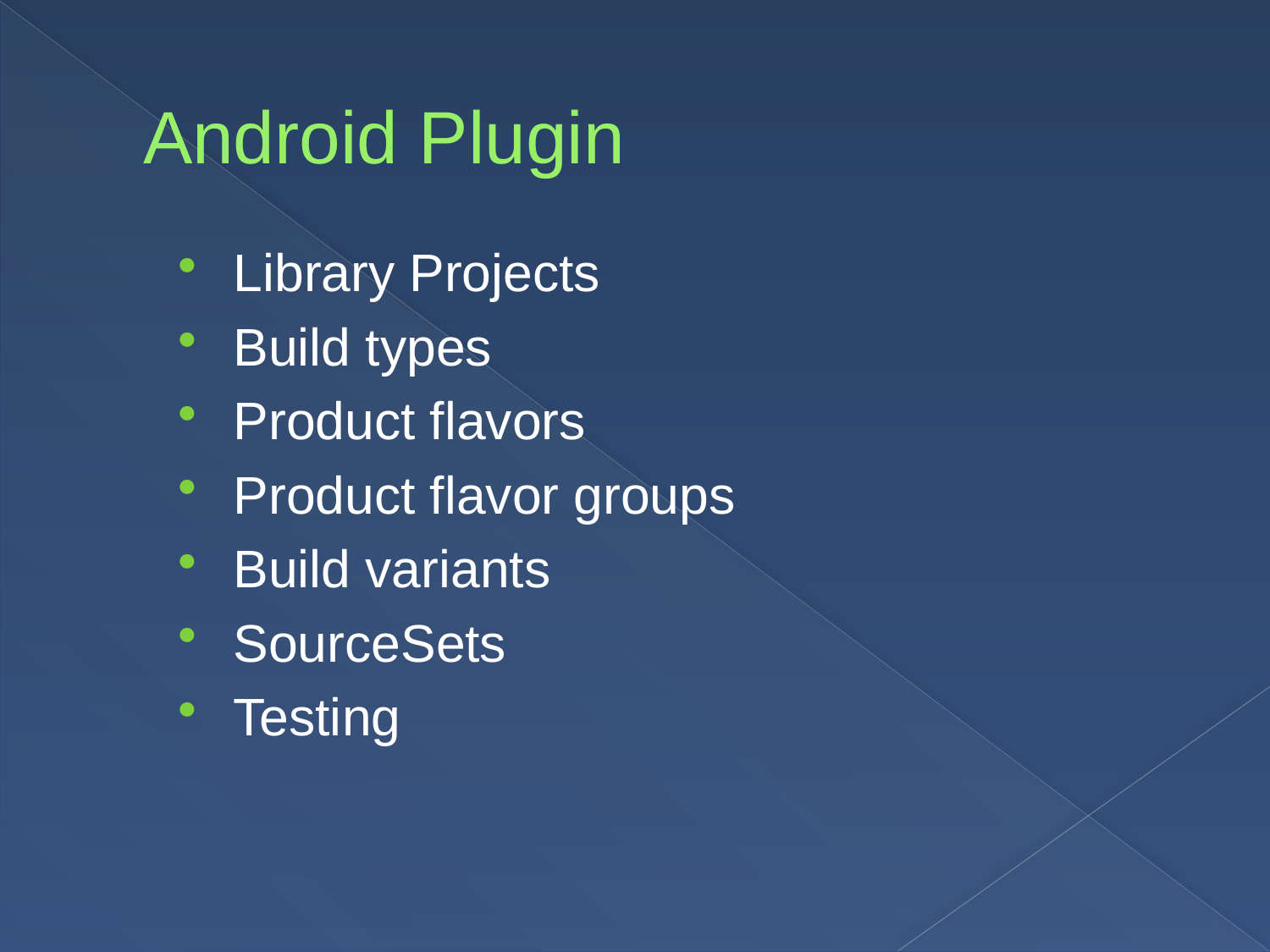

# Android Plugin
Library Projects
Build types
Product flavors
Product flavor groups
Build variants
SourceSets
Testing